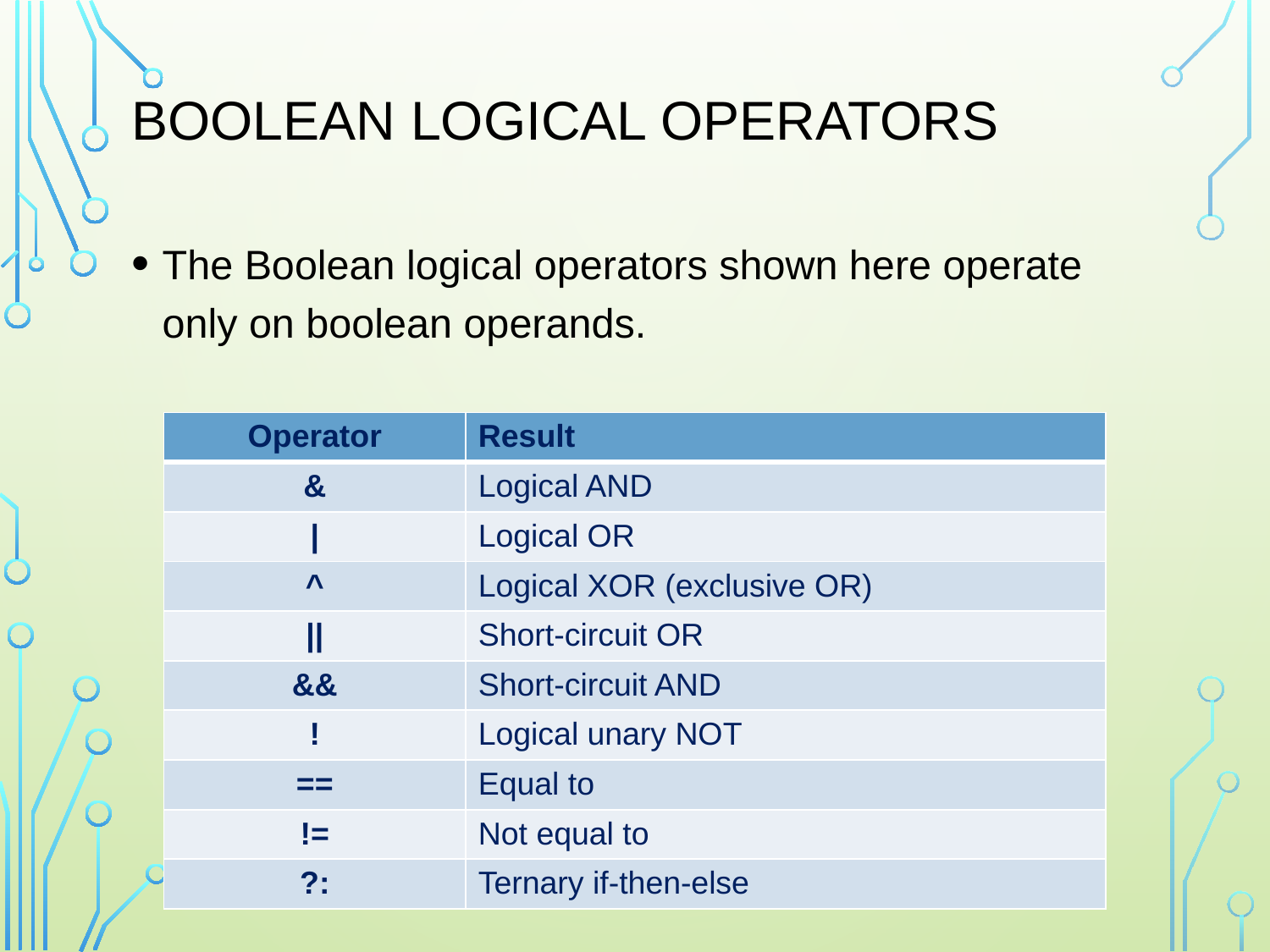

# Boolean Logical Operators
The Boolean logical operators shown here operate only on boolean operands.
| Operator | Result |
| --- | --- |
| & | Logical AND |
| | | Logical OR |
| ^ | Logical XOR (exclusive OR) |
| || | Short-circuit OR |
| && | Short-circuit AND |
| ! | Logical unary NOT |
| == | Equal to |
| != | Not equal to |
| ?: | Ternary if-then-else |